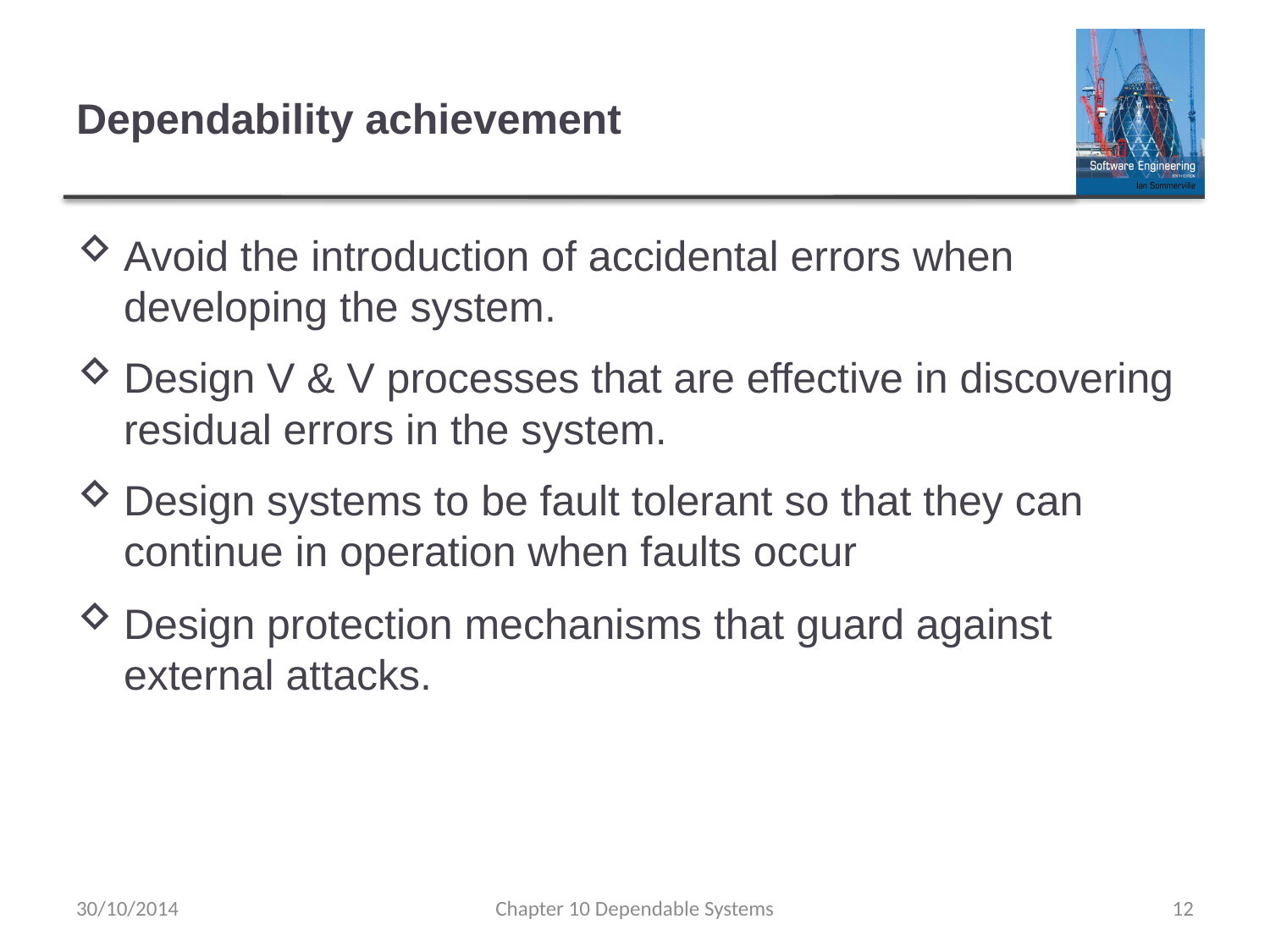

# Dependability achievement
Avoid the introduction of accidental errors when developing the system.
Design V & V processes that are effective in discovering residual errors in the system.
Design systems to be fault tolerant so that they can continue in operation when faults occur
Design protection mechanisms that guard against external attacks.
30/10/2014
Chapter 10 Dependable Systems
12